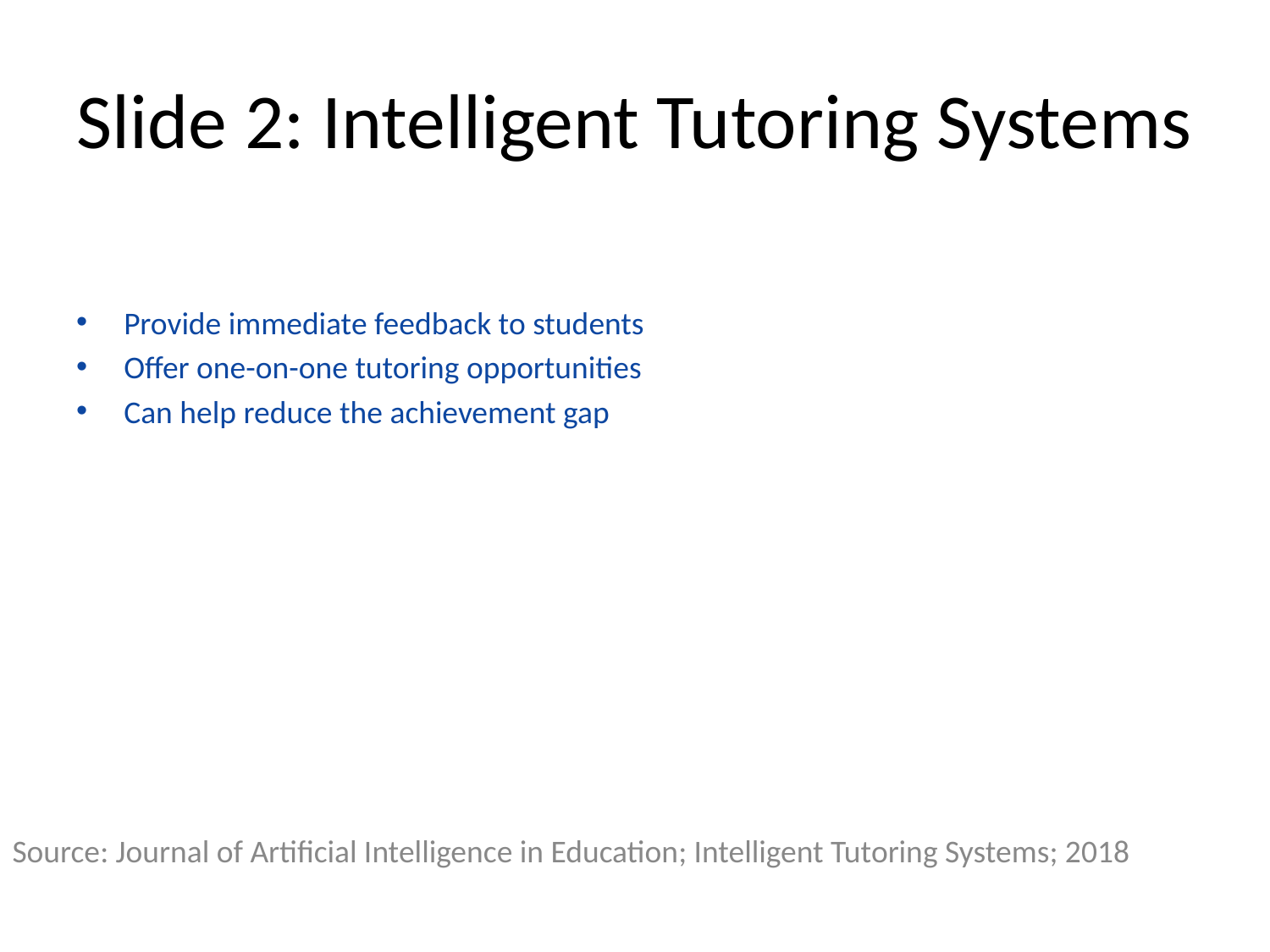

# Slide 2: Intelligent Tutoring Systems

Provide immediate feedback to students
Offer one-on-one tutoring opportunities
Can help reduce the achievement gap
Source: Journal of Artificial Intelligence in Education; Intelligent Tutoring Systems; 2018